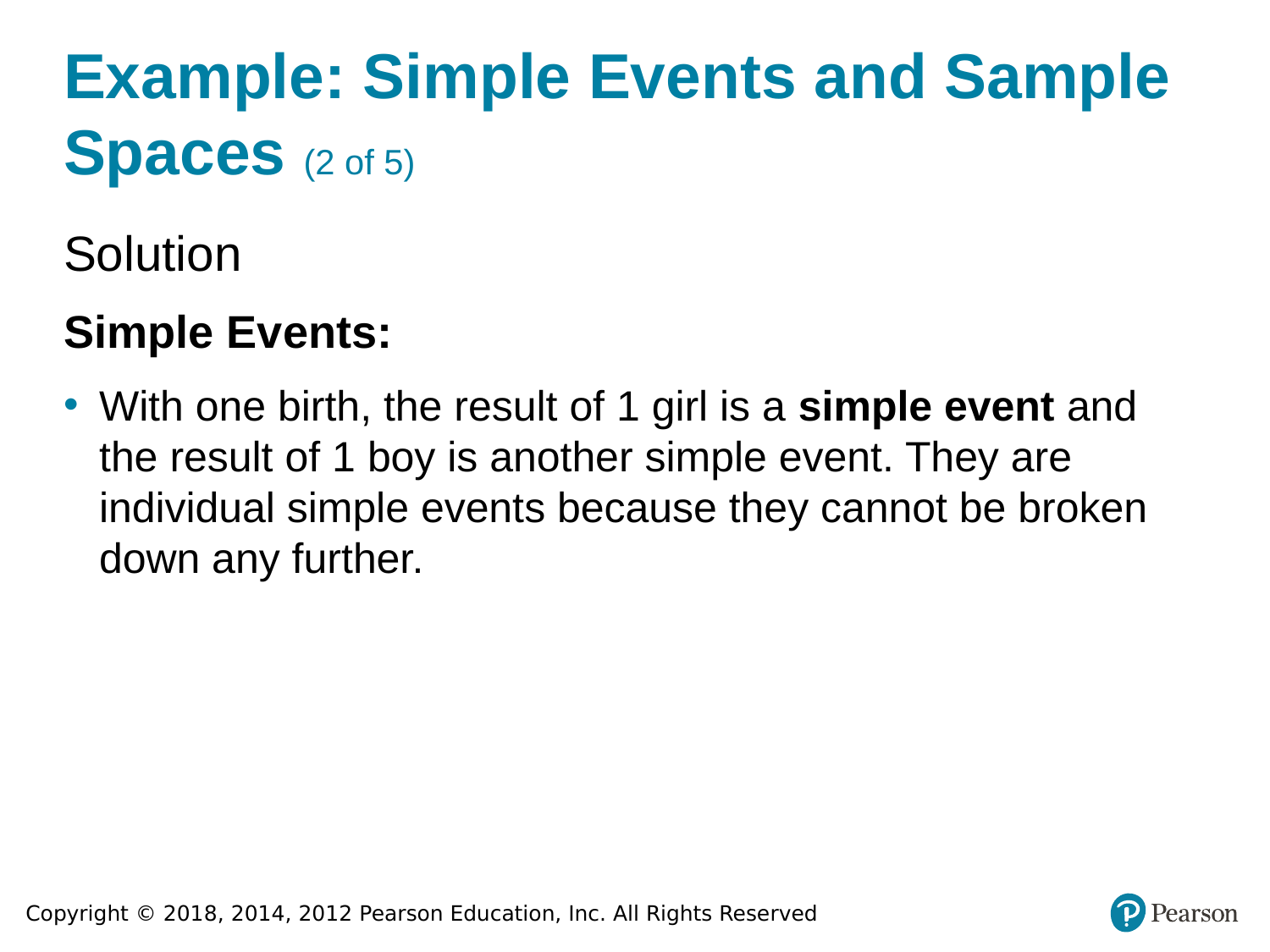

# Example: Simple Events and Sample Spaces (2 of 5)
Solution
Simple Events:
With one birth, the result of 1 girl is a simple event and the result of 1 boy is another simple event. They are individual simple events because they cannot be broken down any further.